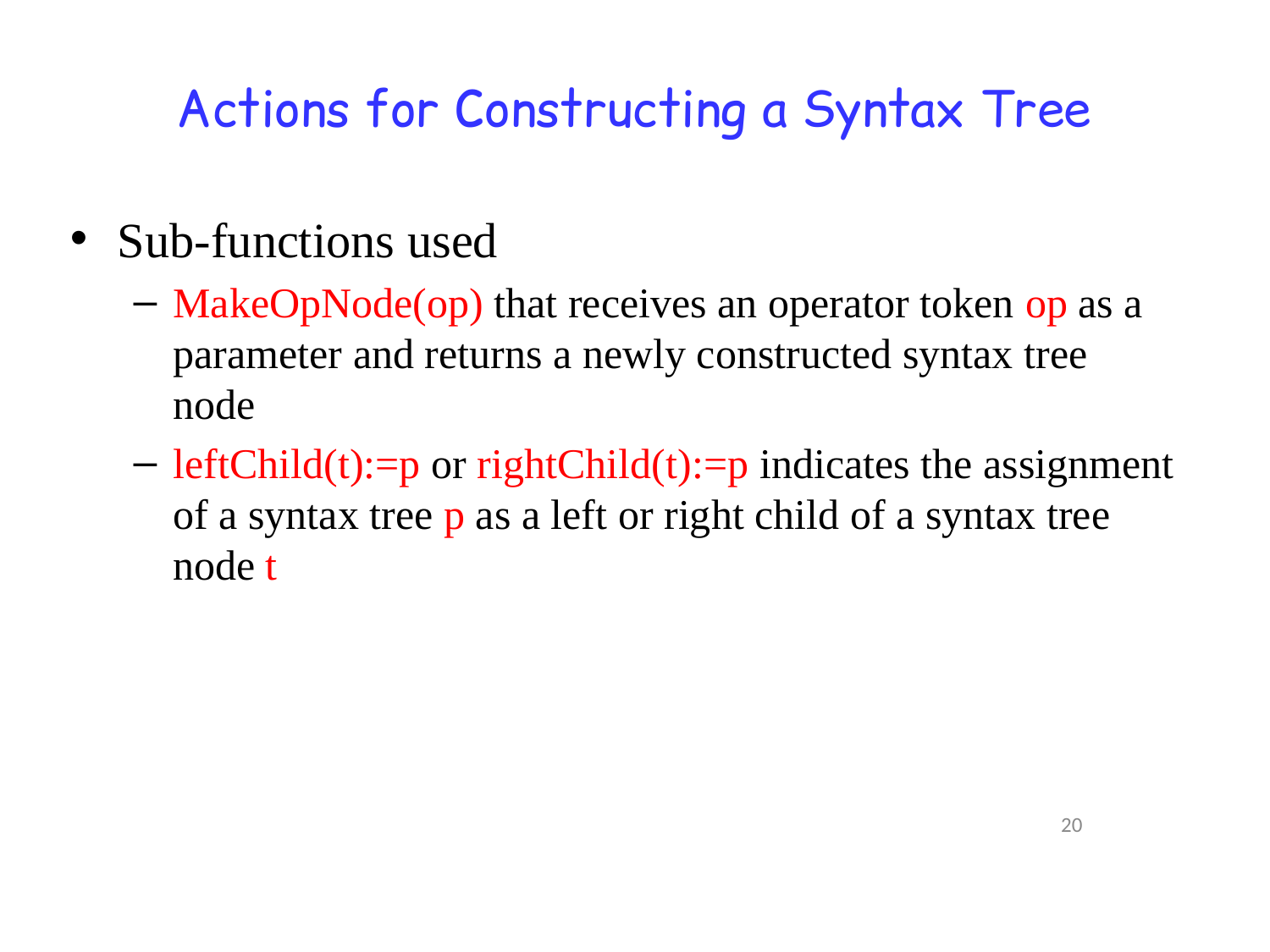

# Actions for Constructing a Syntax Tree
Sub-functions used
MakeOpNode(op) that receives an operator token op as a parameter and returns a newly constructed syntax tree node
leftChild(t):=p or rightChild(t):=p indicates the assignment of a syntax tree p as a left or right child of a syntax tree node t
20